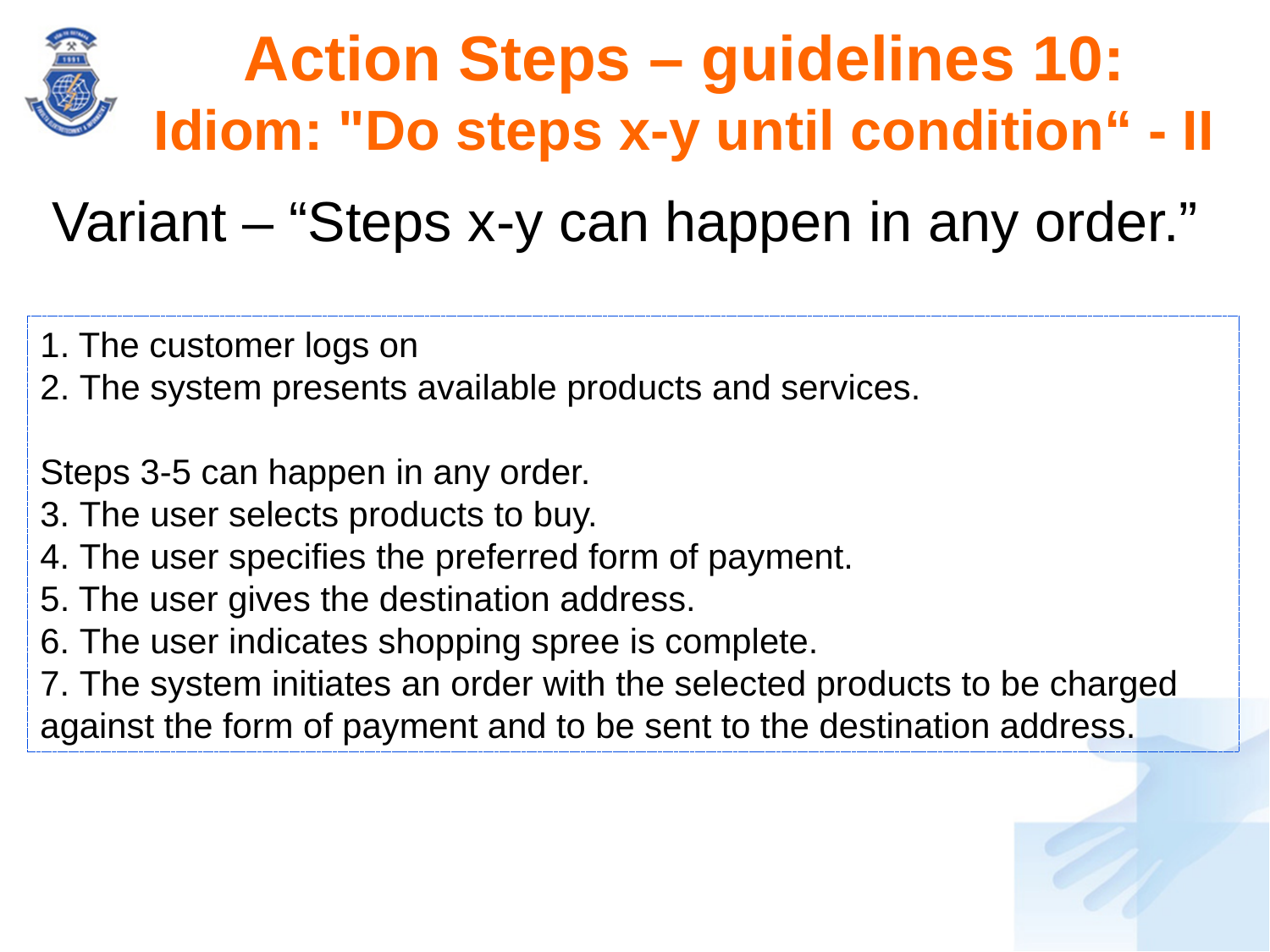

# Action Steps – guidelines 10: Idiom: "Do steps x-y until condition“ - II
Variant – “Steps x-y can happen in any order.”
1. The customer logs on
2. The system presents available products and services.

Steps 3-5 can happen in any order.
3. The user selects products to buy.
4. The user specifies the preferred form of payment.
5. The user gives the destination address.
6. The user indicates shopping spree is complete.
7. The system initiates an order with the selected products to be charged against the form of payment and to be sent to the destination address.